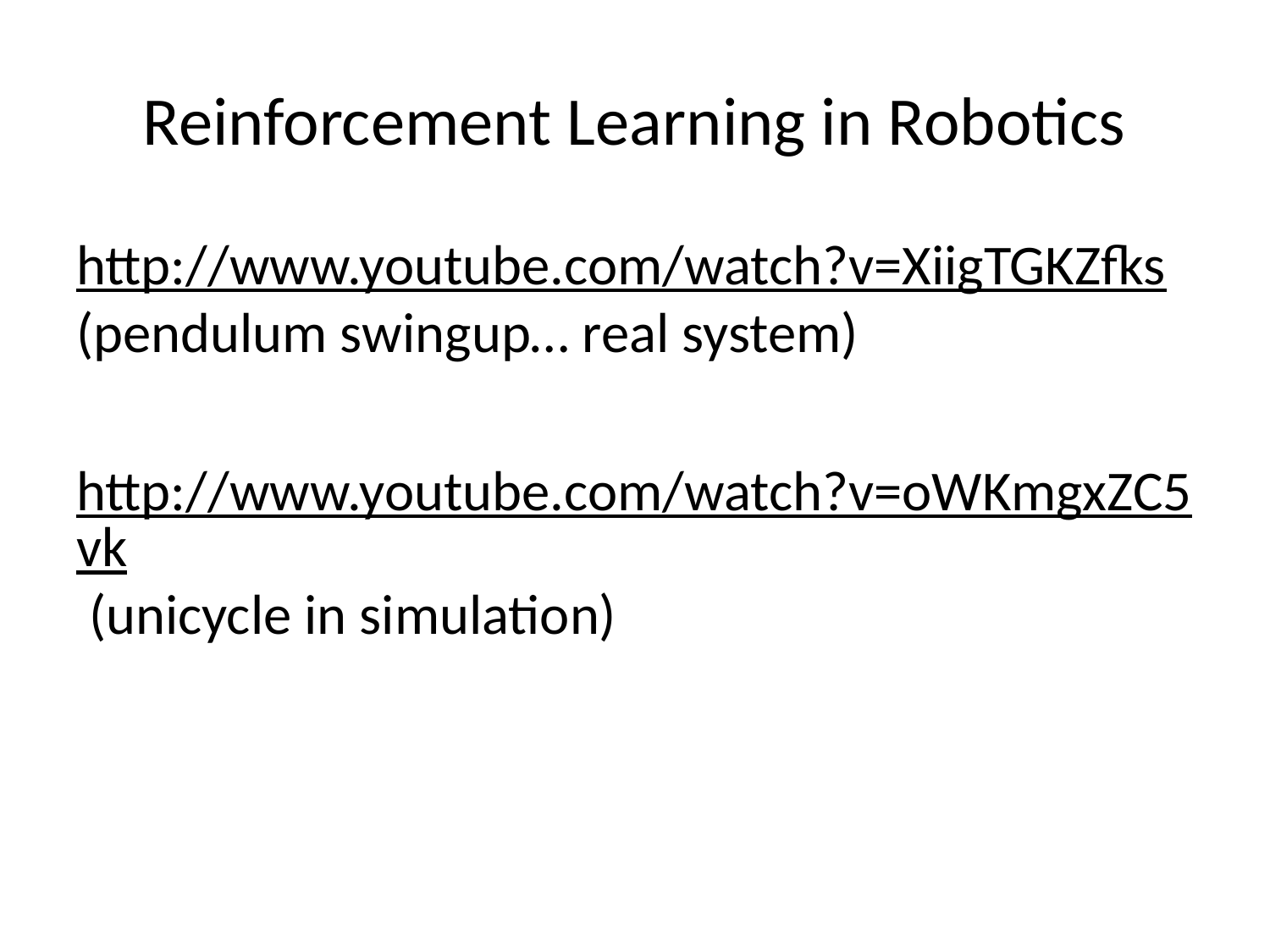

# Reinforcement Learning in Robotics
http://www.youtube.com/watch?v=XiigTGKZfks (pendulum swingup… real system)

http://www.youtube.com/watch?v=oWKmgxZC5vk (unicycle in simulation)